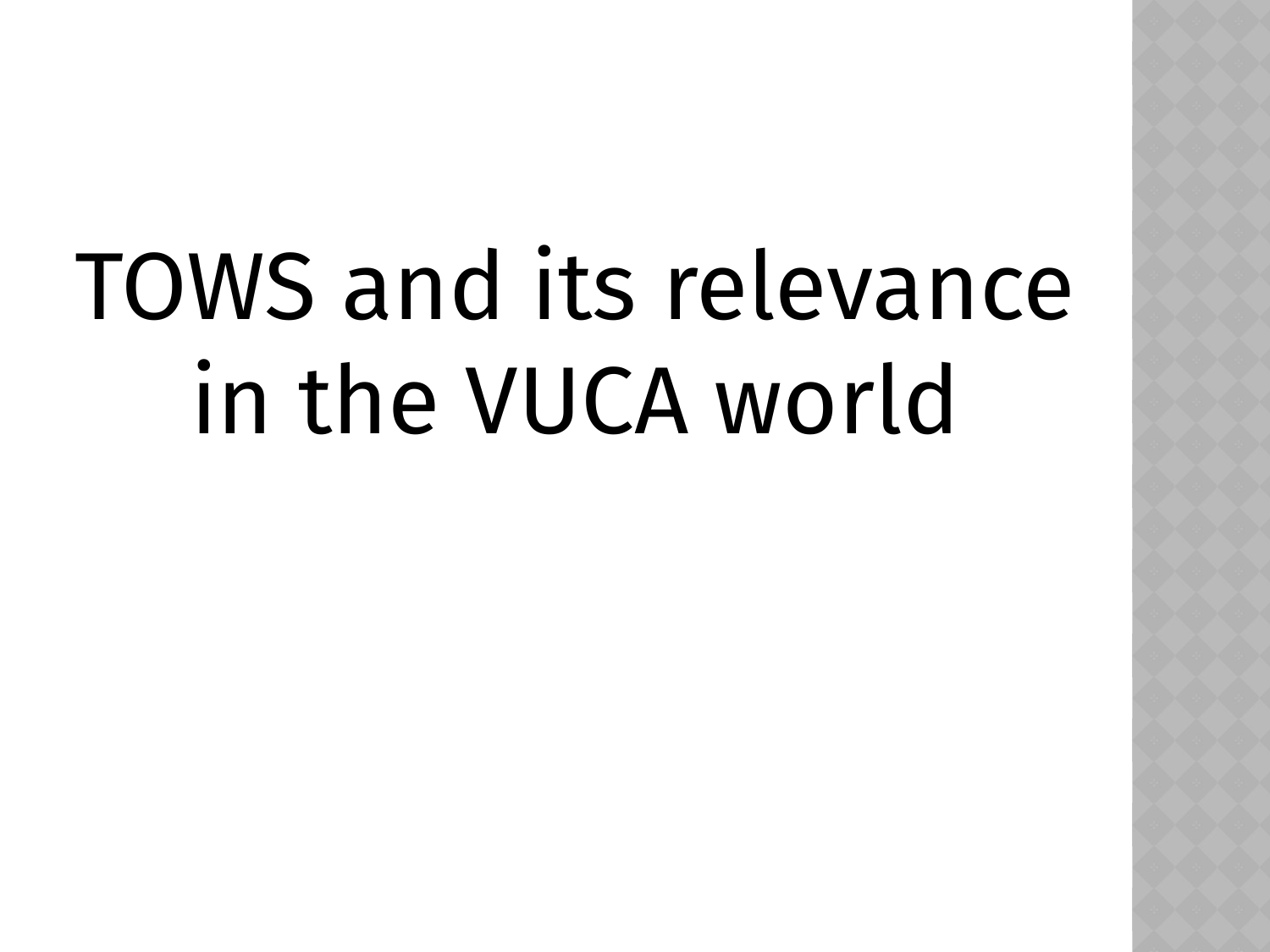

TOWS and its relevance in the VUCA world